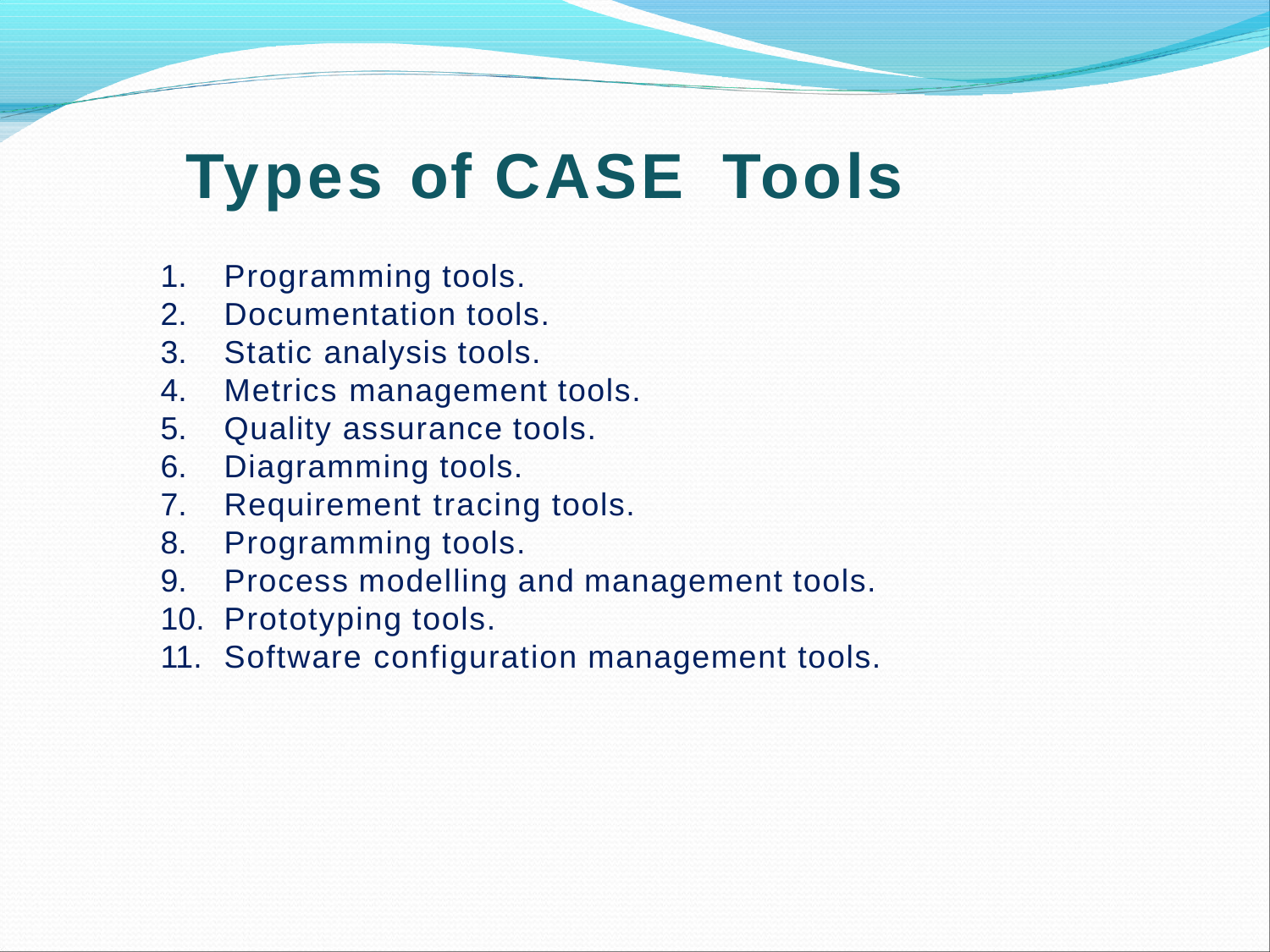

# Types of CASE Tools
Programming tools.
Documentation tools.
Static analysis tools.
Metrics management tools.
Quality assurance tools.
Diagramming tools.
Requirement tracing tools.
Programming tools.
Process modelling and management tools.
Prototyping tools.
Software configuration management tools.